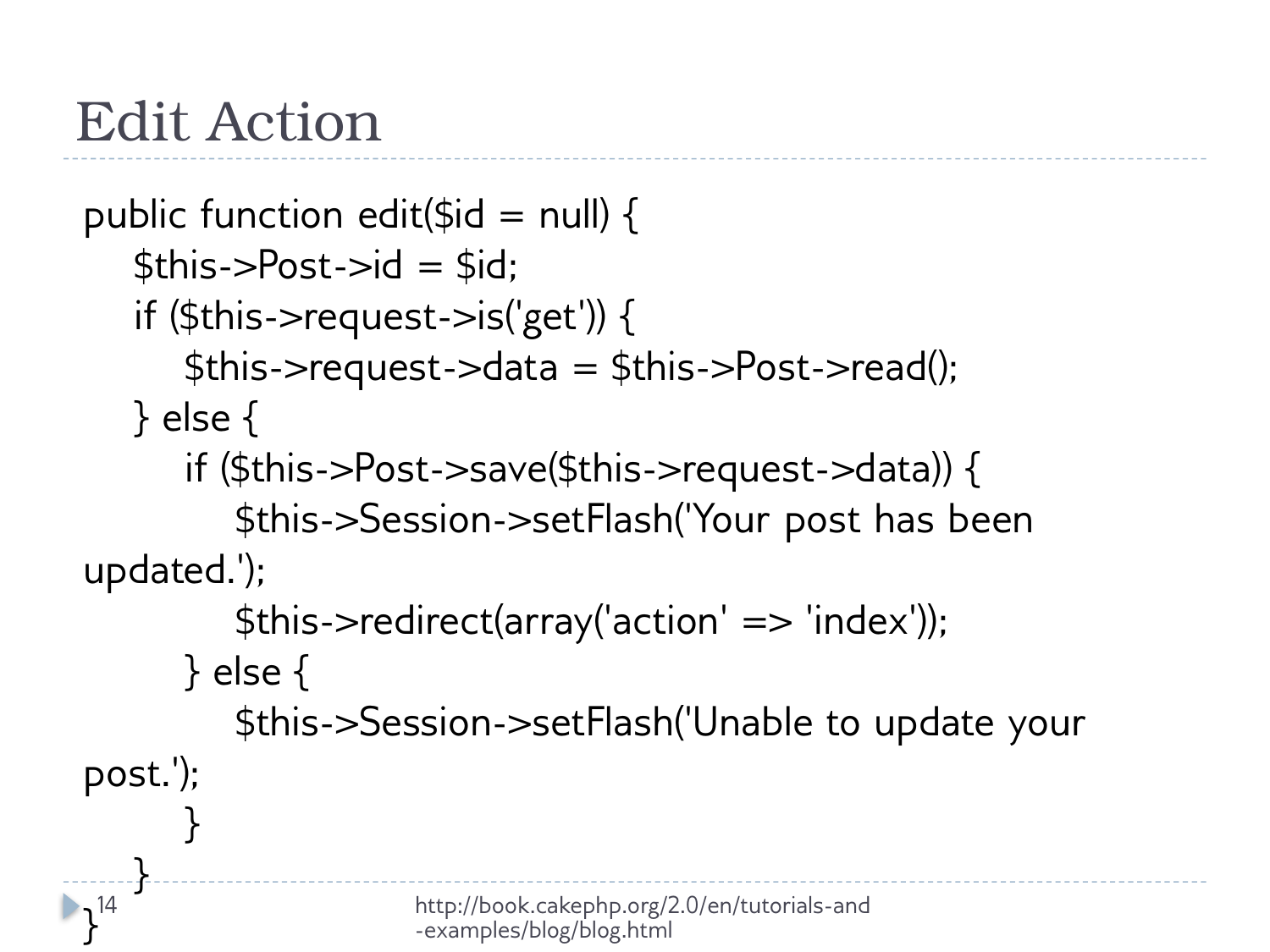

# Edit Action

public function edit($id = null) {
    $this->Post->id = $id;
    if ($this->request->is('get')) {
        $this->request->data = $this->Post->read();
    } else {
        if ($this->Post->save($this->request->data)) {
            $this->Session->setFlash('Your post has been updated.');
            $this->redirect(array('action' => 'index'));
        } else {
            $this->Session->setFlash('Unable to update your post.');
        }
    }
}
14
http://book.cakephp.org/2.0/en/tutorials-and-examples/blog/blog.html